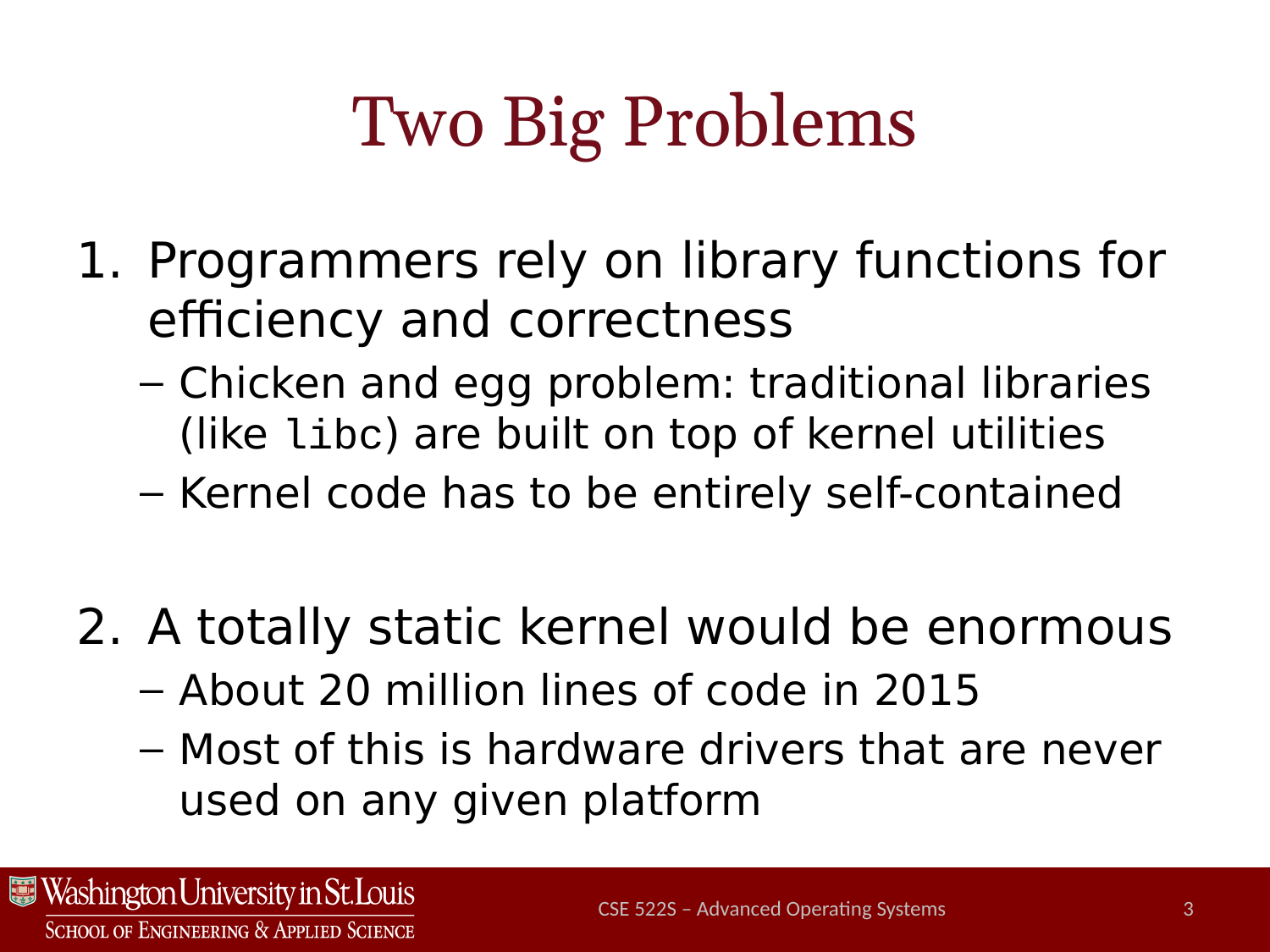

# Two Big Problems
Programmers rely on library functions for efficiency and correctness
Chicken and egg problem: traditional libraries (like libc) are built on top of kernel utilities
Kernel code has to be entirely self-contained

A totally static kernel would be enormous
About 20 million lines of code in 2015
Most of this is hardware drivers that are never used on any given platform
CSE 522S – Advanced Operating Systems
3